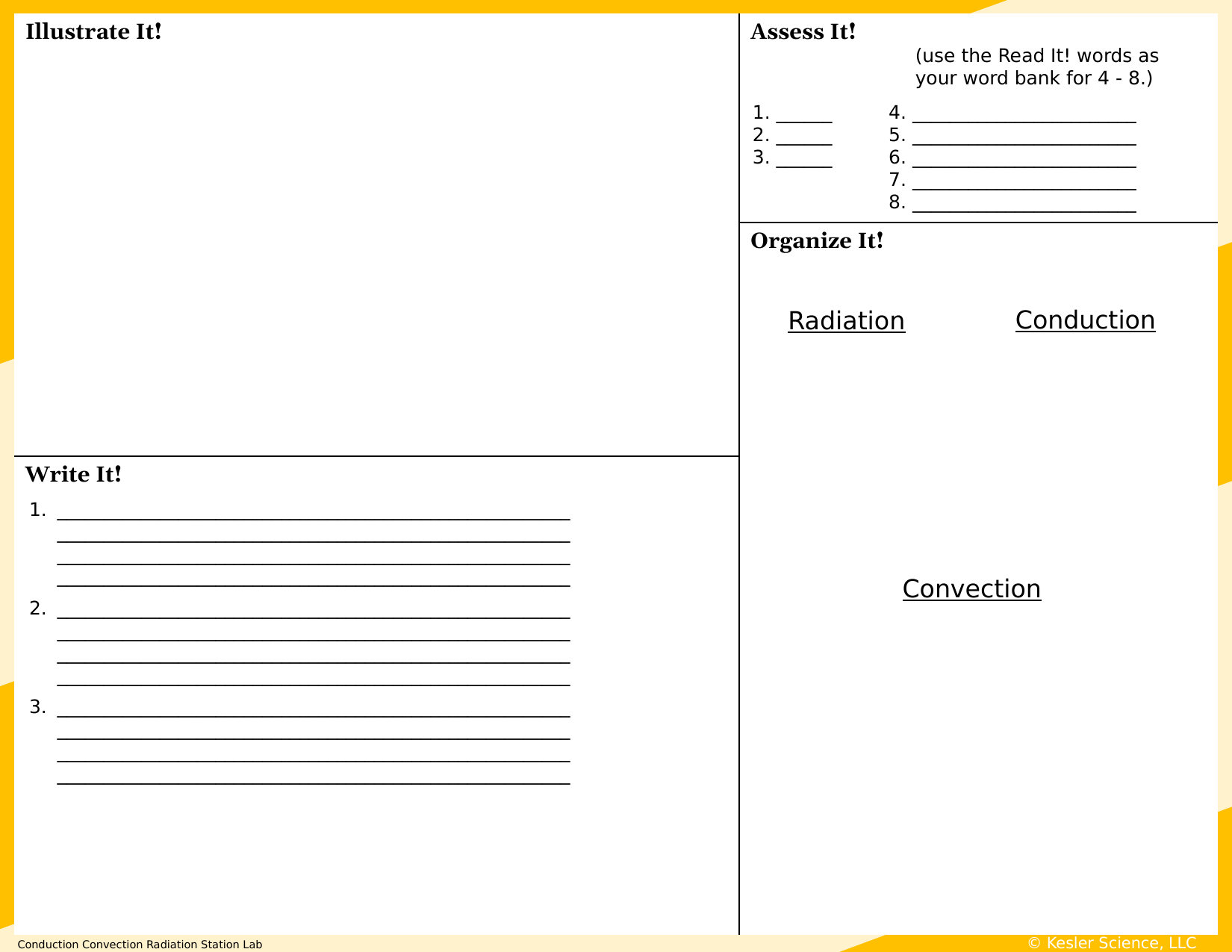

(use the Read It! words as your word bank for 4 - 8.)
1. ______
2. ______
3. ______
4. ________________________
5. ________________________
6. ________________________
7. ________________________
8. ________________________
Conduction

Radiation

_______________________________________________________
_______________________________________________________
_______________________________________________________
_______________________________________________________
_______________________________________________________
_______________________________________________________
_______________________________________________________
_______________________________________________________
_______________________________________________________
_______________________________________________________
_______________________________________________________
_______________________________________________________

Convection